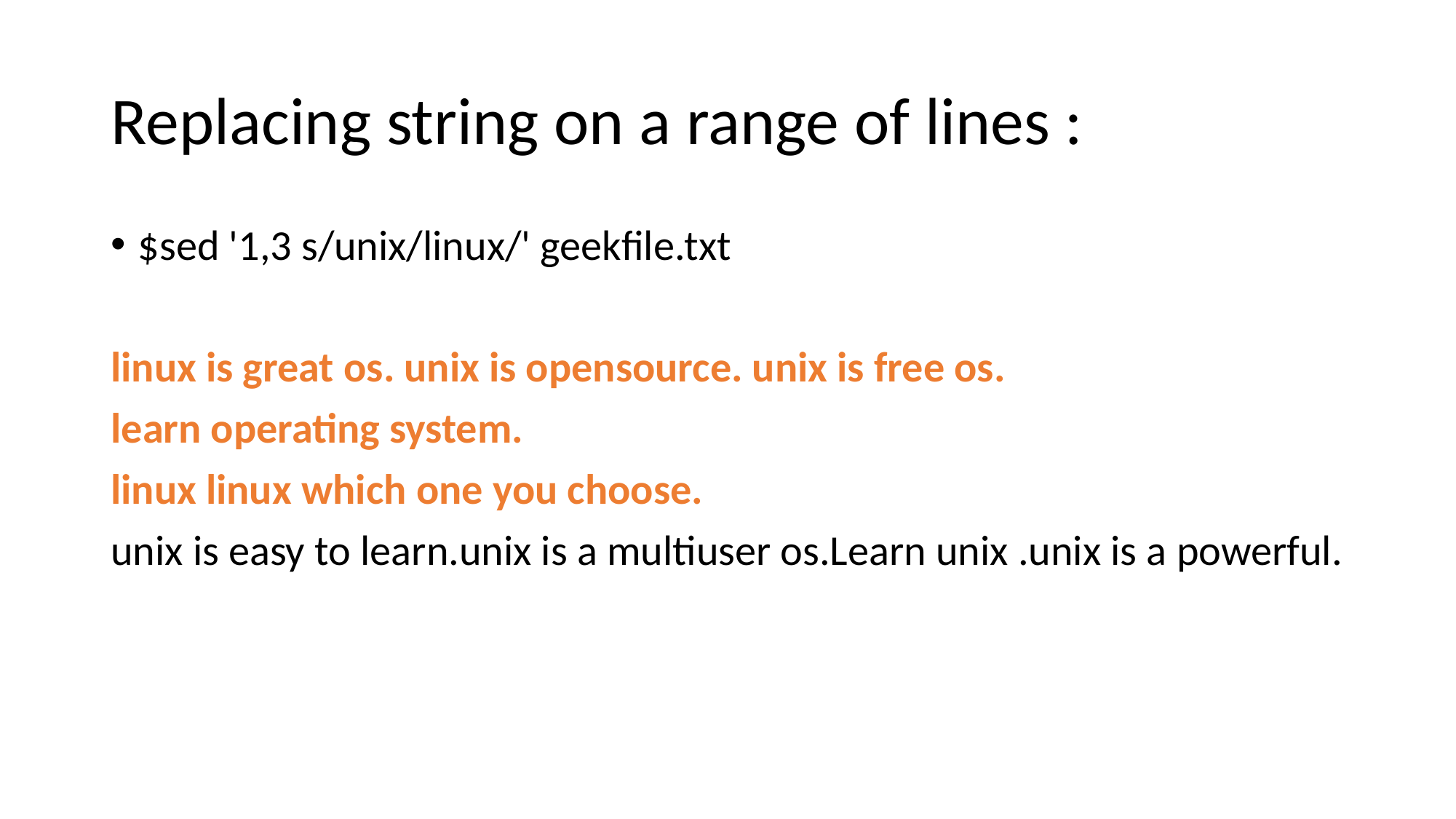

# Replacing string on a range of lines :
$sed '1,3 s/unix/linux/' geekfile.txt

linux is great os. unix is opensource. unix is free os.
learn operating system.
linux linux which one you choose.
unix is easy to learn.unix is a multiuser os.Learn unix .unix is a powerful.